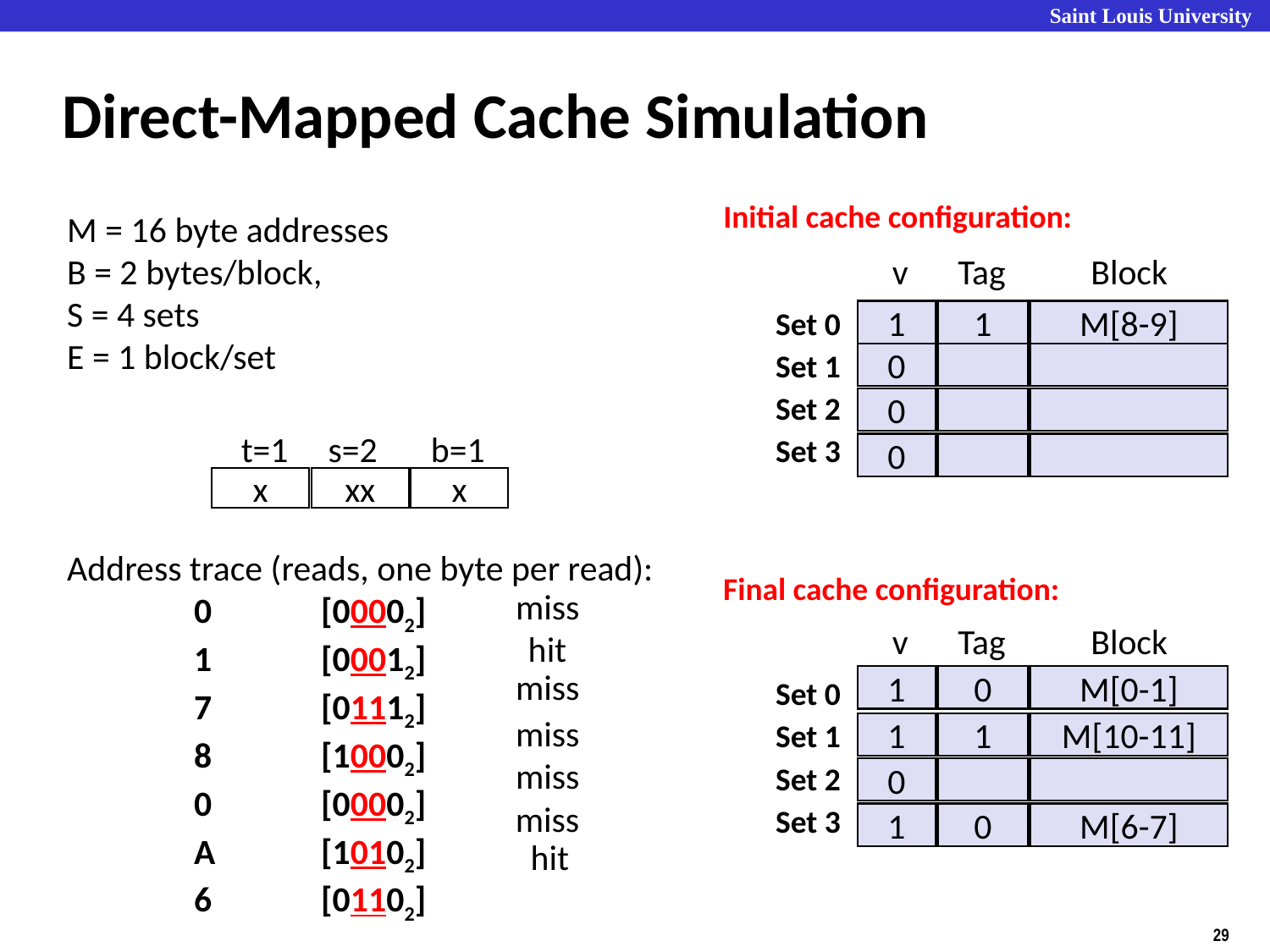

# Direct-Mapped Cache Simulation
Initial cache configuration:
M = 16 byte addresses
B = 2 bytes/block,
S = 4 sets
E = 1 block/set

Address trace (reads, one byte per read):
	0	[00002]
	1	[00012]
	7	[01112]
	8	[10002]
	0	[00002]
	A	[10102]
	6	[01102]
v
Tag
Block
Set 0
0
?
?
1
0
M[0-1]
1
1
M[8-9]
1
1
M[8-9]
Set 1
0

Set 2
0

t=1
s=2
b=1
Set 3

0

x
xx
x
Final cache configuration:
miss
v
Tag
Block
hit
1
0
M[0-1]
1
1
M[8-9]
1
0
M[0-1]
1
1
M[8-9]
Set 0
miss
Set 1
1
1
M[10-11]
0

miss
Set 2
0

miss
Set 3
0

miss
1
0
M[6-7]
hit